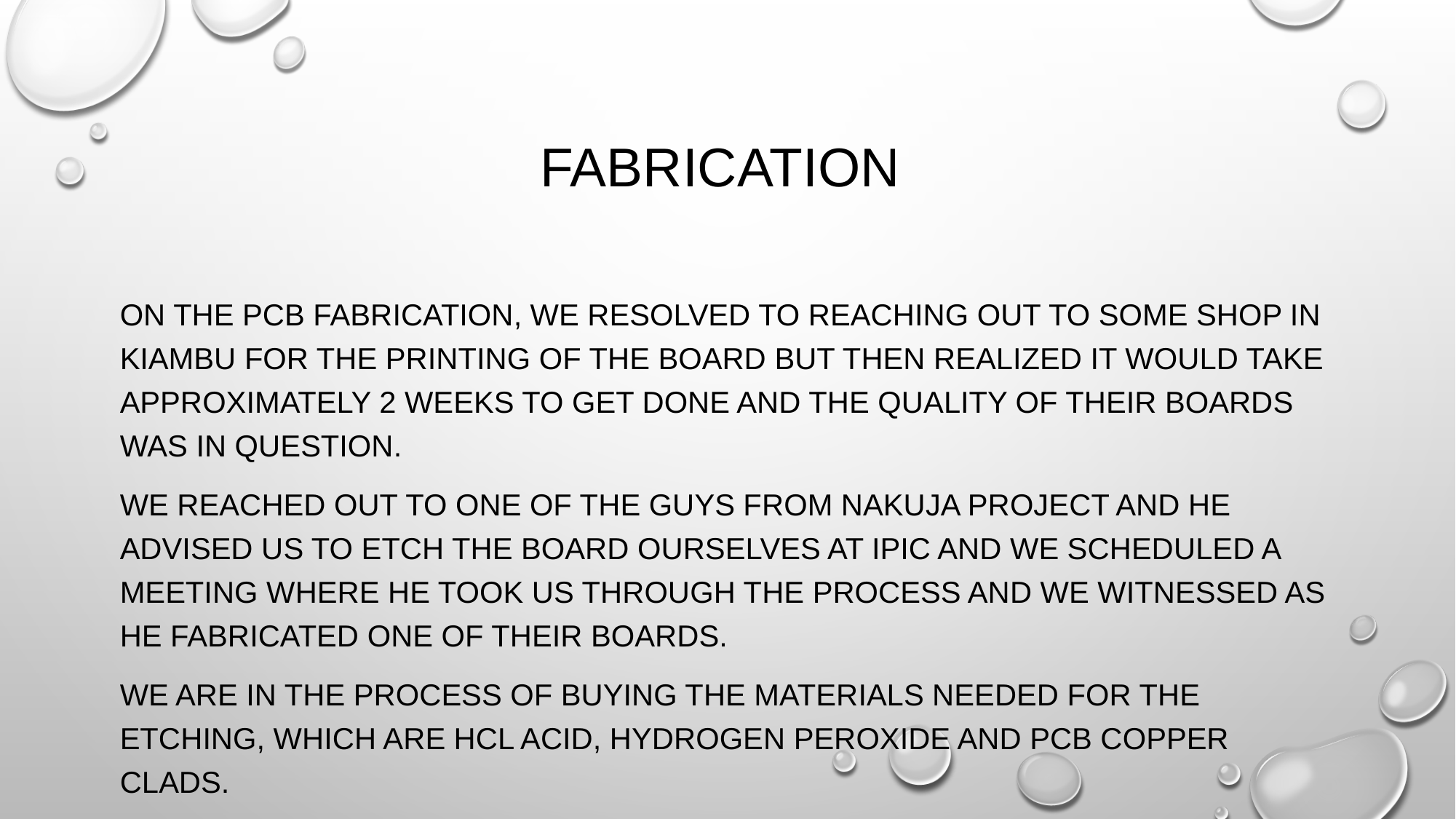

# Fabrication
On the pcb fabrication, we resolved to reaching out to some shop in kiambu for the printing of the board but then realized it would take approximately 2 weeks to get done and the quality of their boards was in question.
WE reached out to one of the guys from nakuja project and he advised us to etch the board ourselves at ipic and we scheduled a meeting where he took us through the process and we witnessed as he fabricated one of their boards.
We are in the process of buying the materials needed for the etching, which are hcl acid, hydrogen peroxide and pcb copper clads.